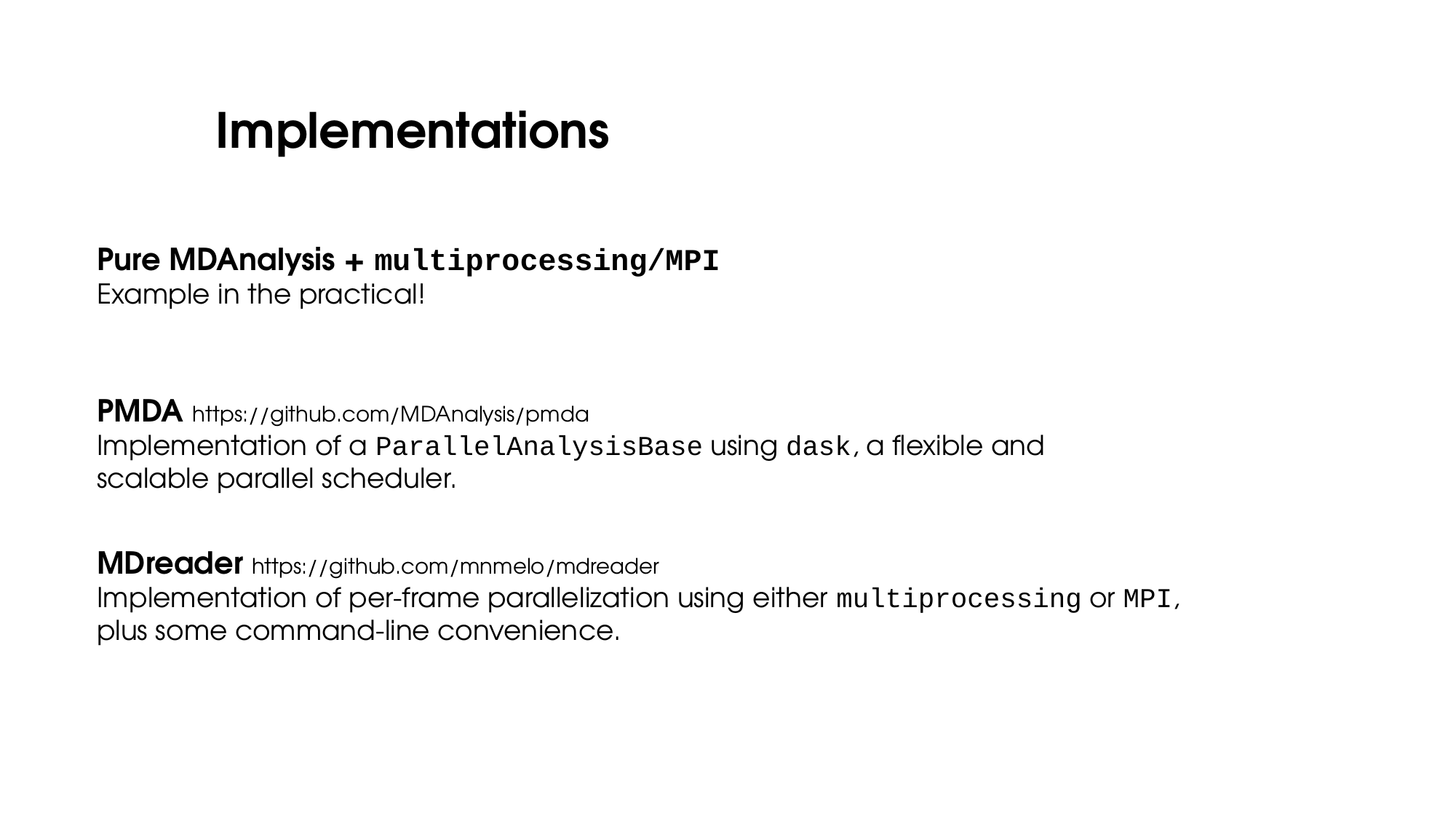

Implementations
Pure MDAnalysis + multiprocessing/MPI
Example in the practical!
PMDA https://github.com/MDAnalysis/pmda
Implementation of a ParallelAnalysisBase using dask, a flexible and scalable parallel scheduler.
MDreader https://github.com/mnmelo/mdreader
Implementation of per-frame parallelization using either multiprocessing or MPI, plus some command-line convenience.